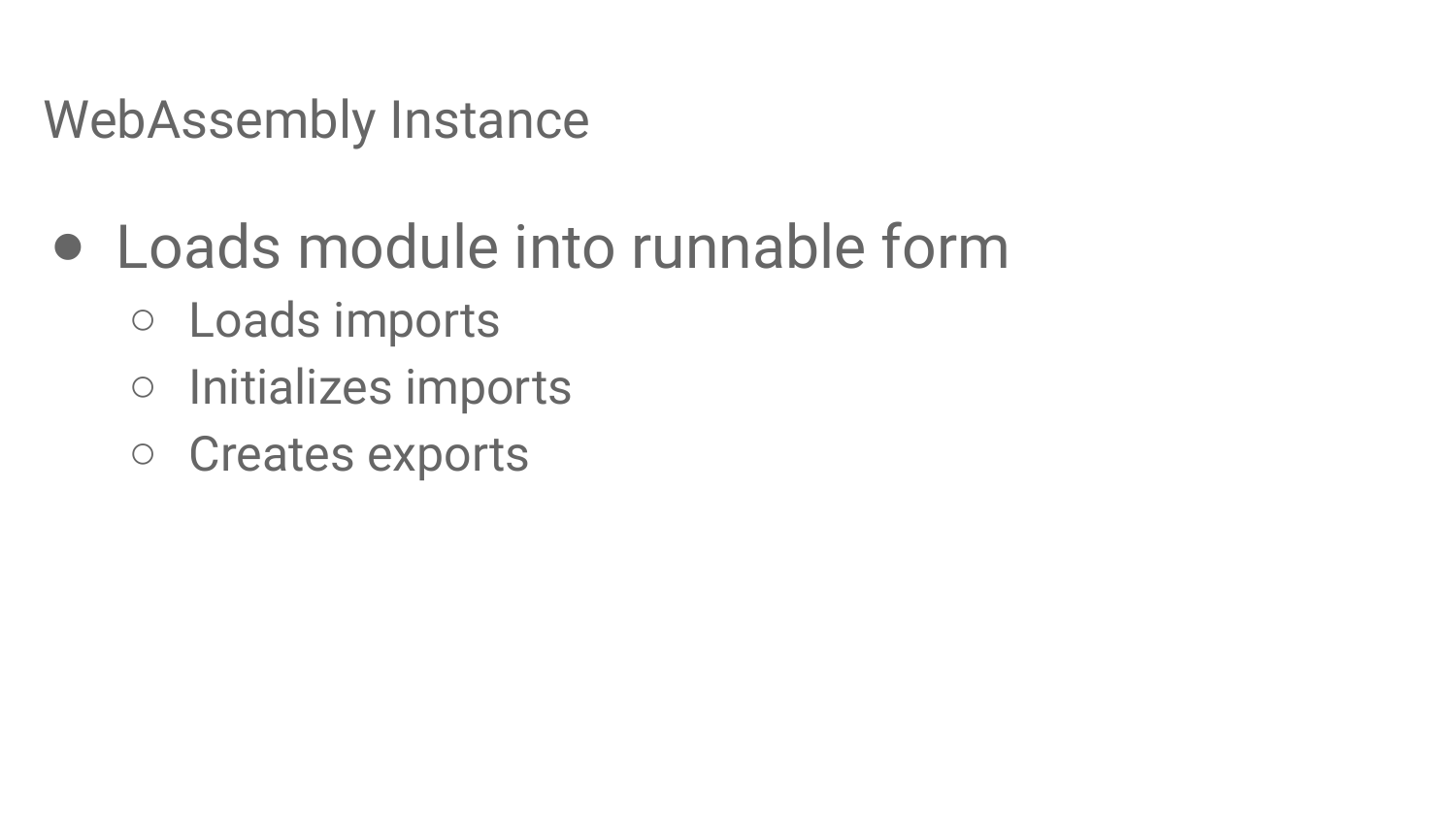

# WebAssembly Instance
Loads module into runnable form
Loads imports
Initializes imports
Creates exports